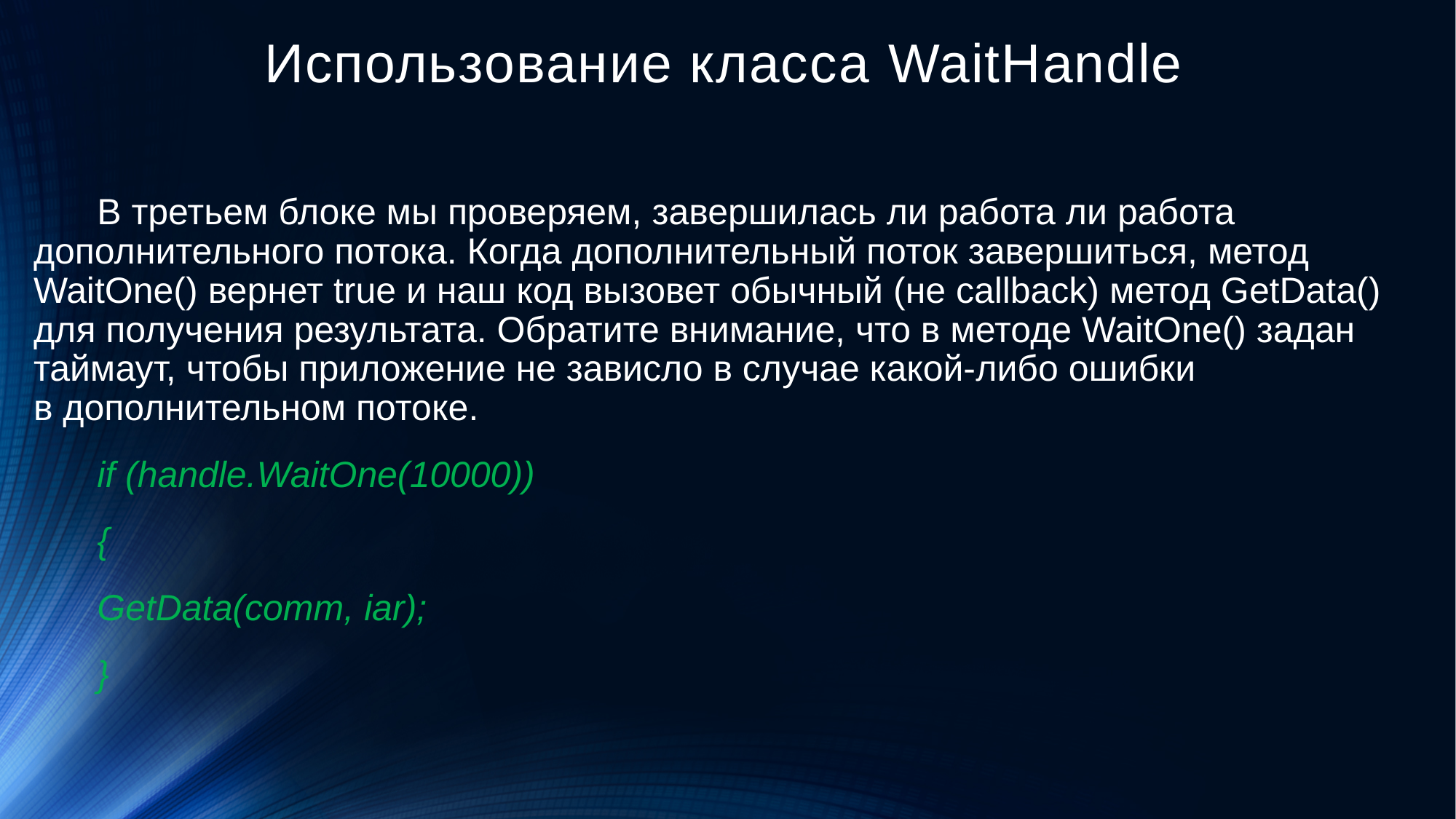

# Использование класса WaitHandle
В третьем блоке мы проверяем, завершилась ли работа ли работа дополнительного потока. Когда дополнительный поток завершиться, метод WaitOne() вернет true и наш код вызовет обычный (не callback) метод GetData() для получения результата. Обратите внимание, что в методе WaitOne() задан таймаут, чтобы приложение не зависло в случае какой-либо ошибки в дополнительном потоке.
if (handle.WaitOne(10000))
{
GetData(comm, iar);
}